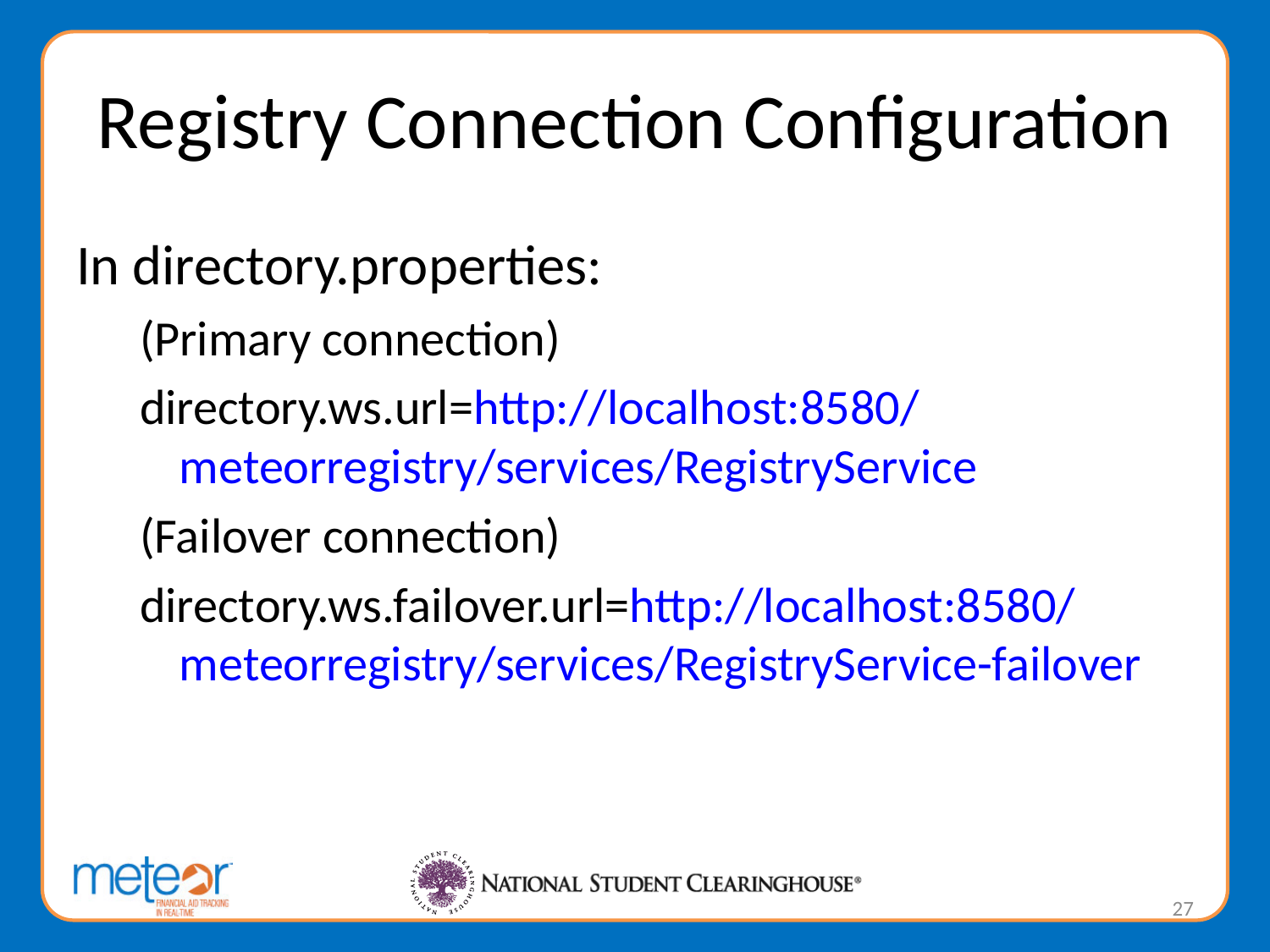

# Registry Connection Configuration
In directory.properties:
(Primary connection)
directory.ws.url=http://localhost:8580/meteorregistry/services/RegistryService
(Failover connection)
directory.ws.failover.url=http://localhost:8580/meteorregistry/services/RegistryService-failover
27